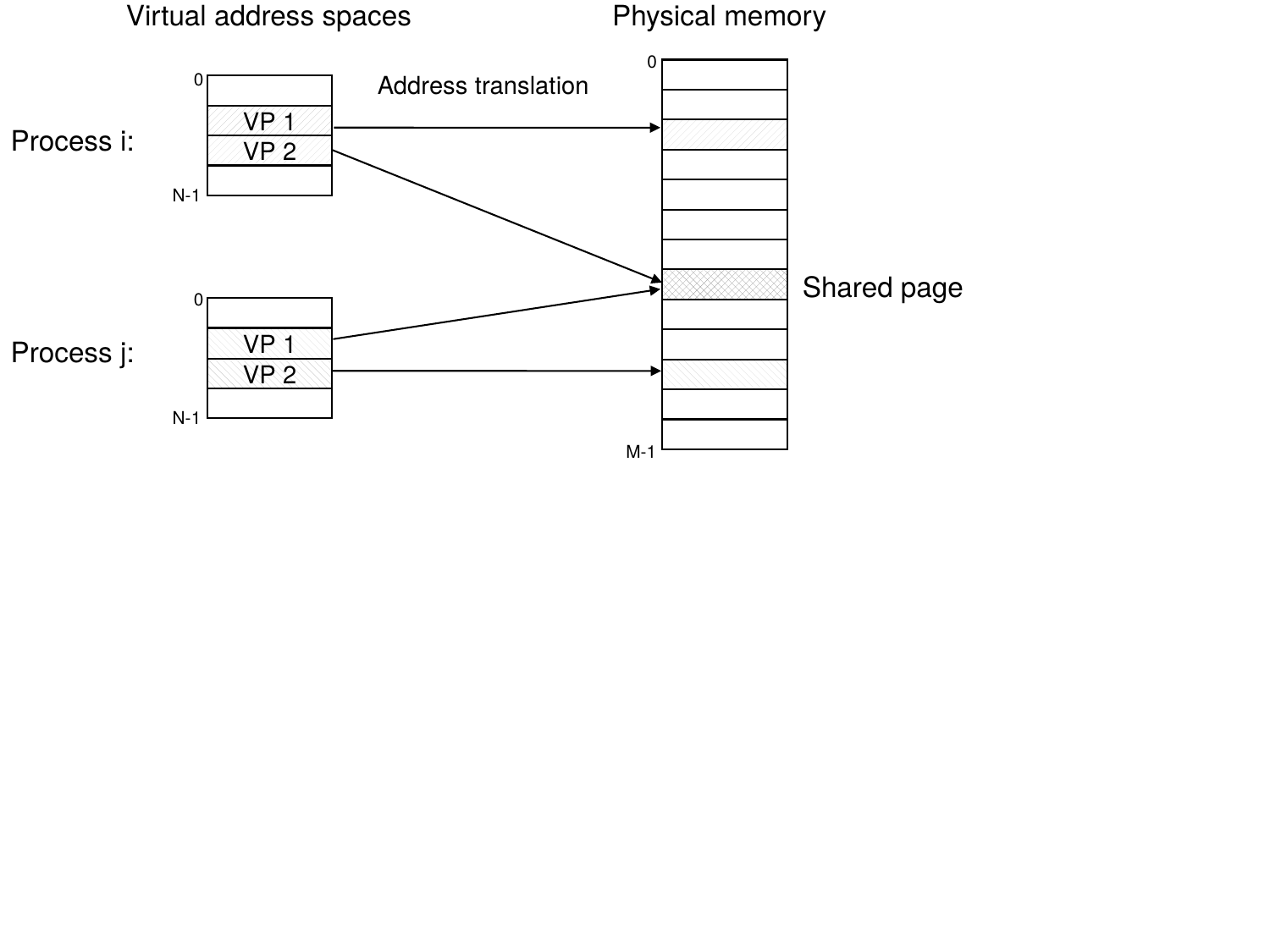

Virtual address spaces
Physical memory
0

0
Address translation

VP 1
Process i:

VP 2

N-1

Shared page

0

VP 1
Process j:

VP 2

N-1

M-1